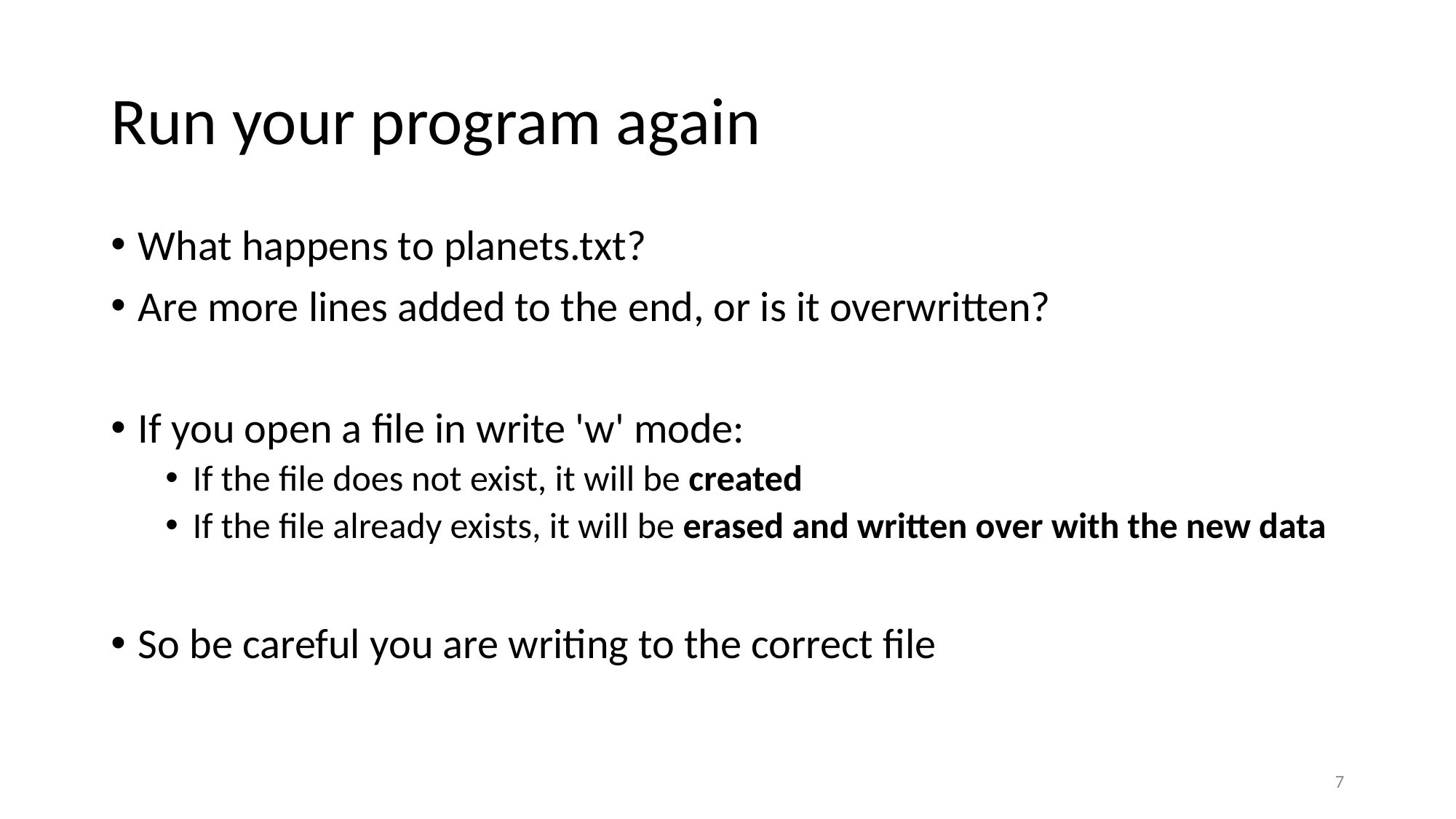

# Run your program again
What happens to planets.txt?
Are more lines added to the end, or is it overwritten?

If you open a file in write 'w' mode:
If the file does not exist, it will be created
If the file already exists, it will be erased and written over with the new data

So be careful you are writing to the correct file
7